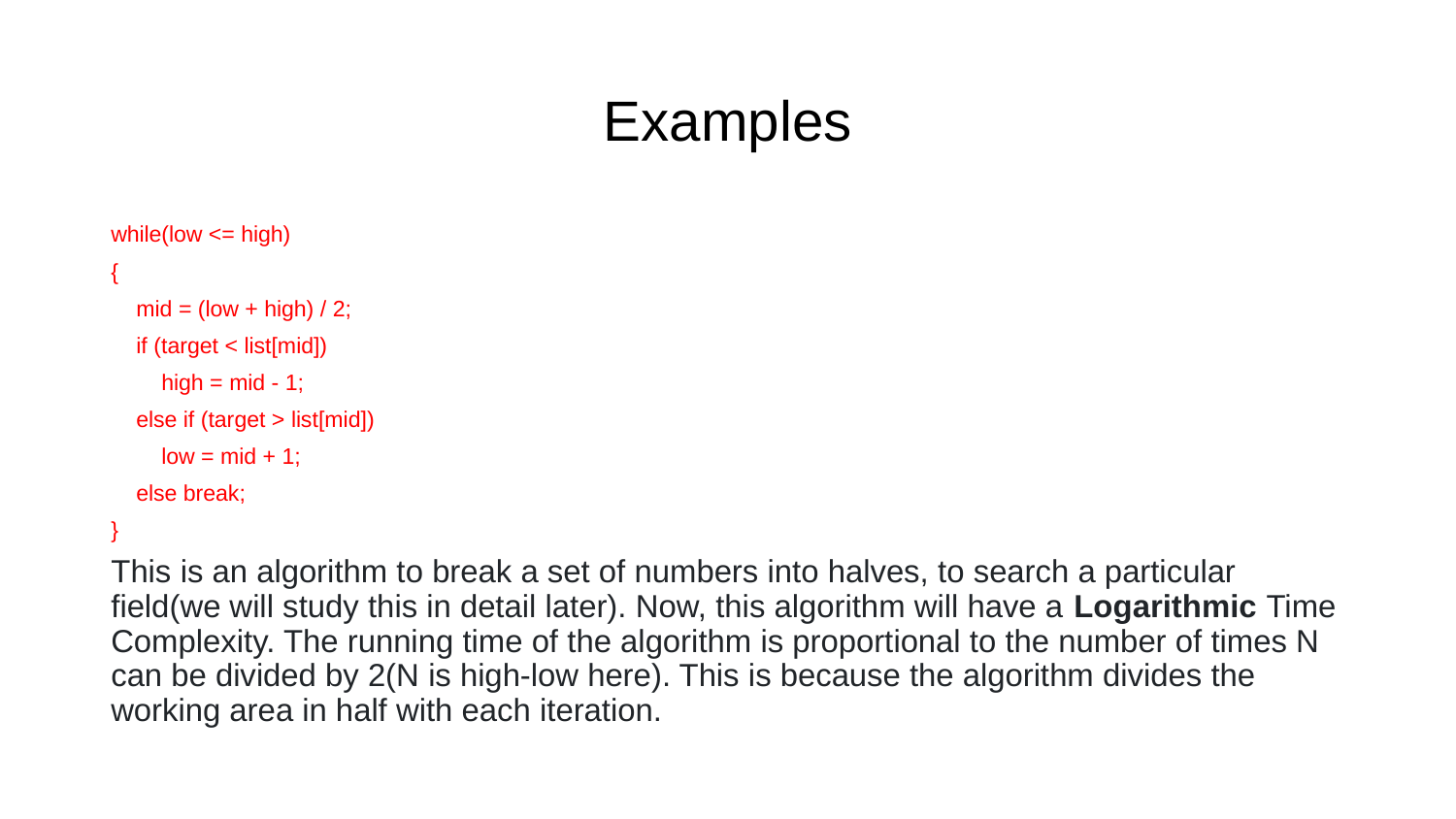

# Examples
while(low <= high)
{
    mid = (low + high) / 2;
    if (target < list[mid])
        high = mid - 1;
    else if (target > list[mid])
        low = mid + 1;
    else break;
}
This is an algorithm to break a set of numbers into halves, to search a particular field(we will study this in detail later). Now, this algorithm will have a Logarithmic Time Complexity. The running time of the algorithm is proportional to the number of times N can be divided by 2(N is high-low here). This is because the algorithm divides the working area in half with each iteration.